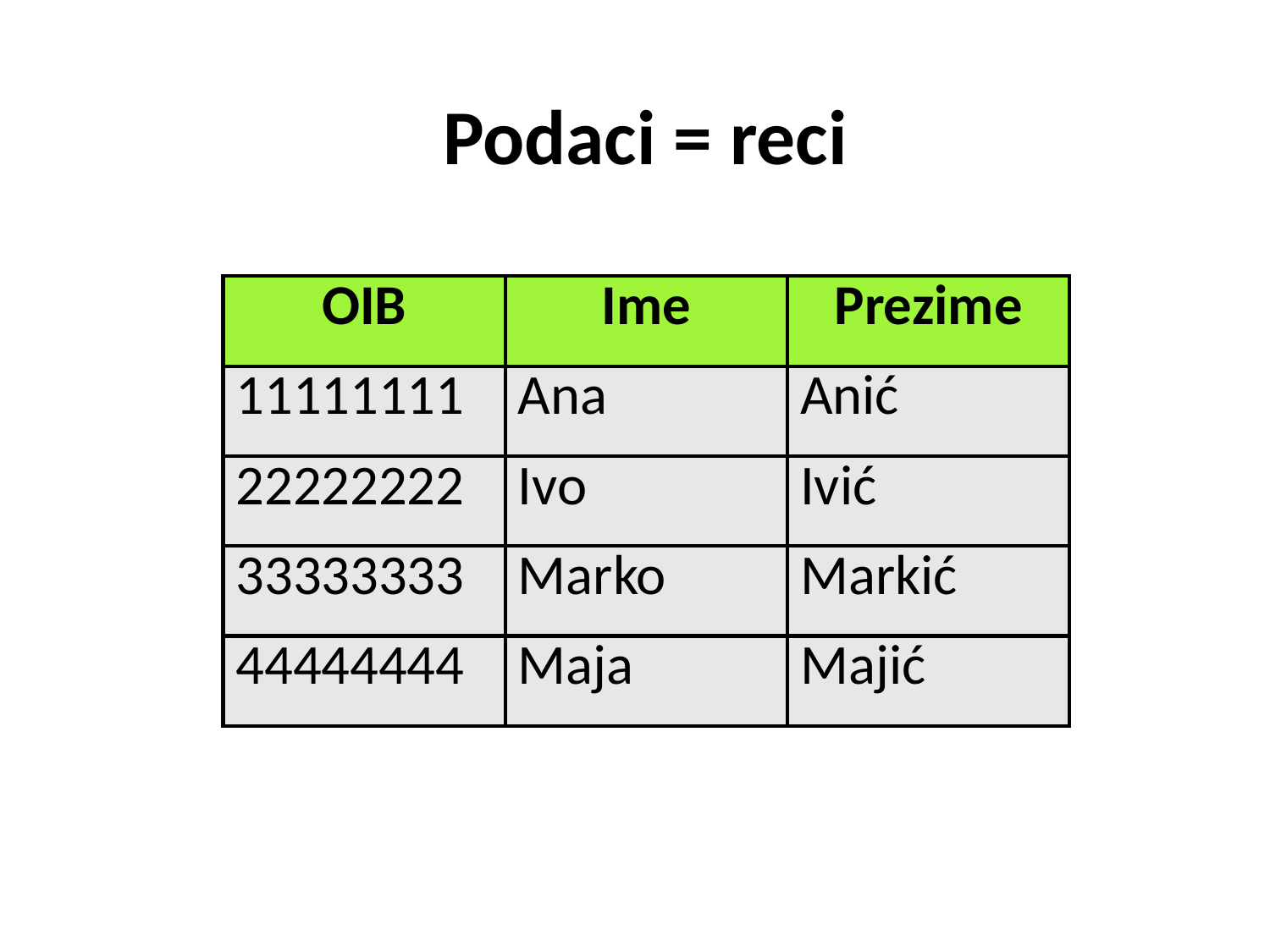

Podaci = reci
| OIB | Ime | Prezime |
| --- | --- | --- |
| 11111111 | Ana | Anić |
| 22222222 | Ivo | Ivić |
| 33333333 | Marko | Markić |
| 44444444 | Maja | Majić |